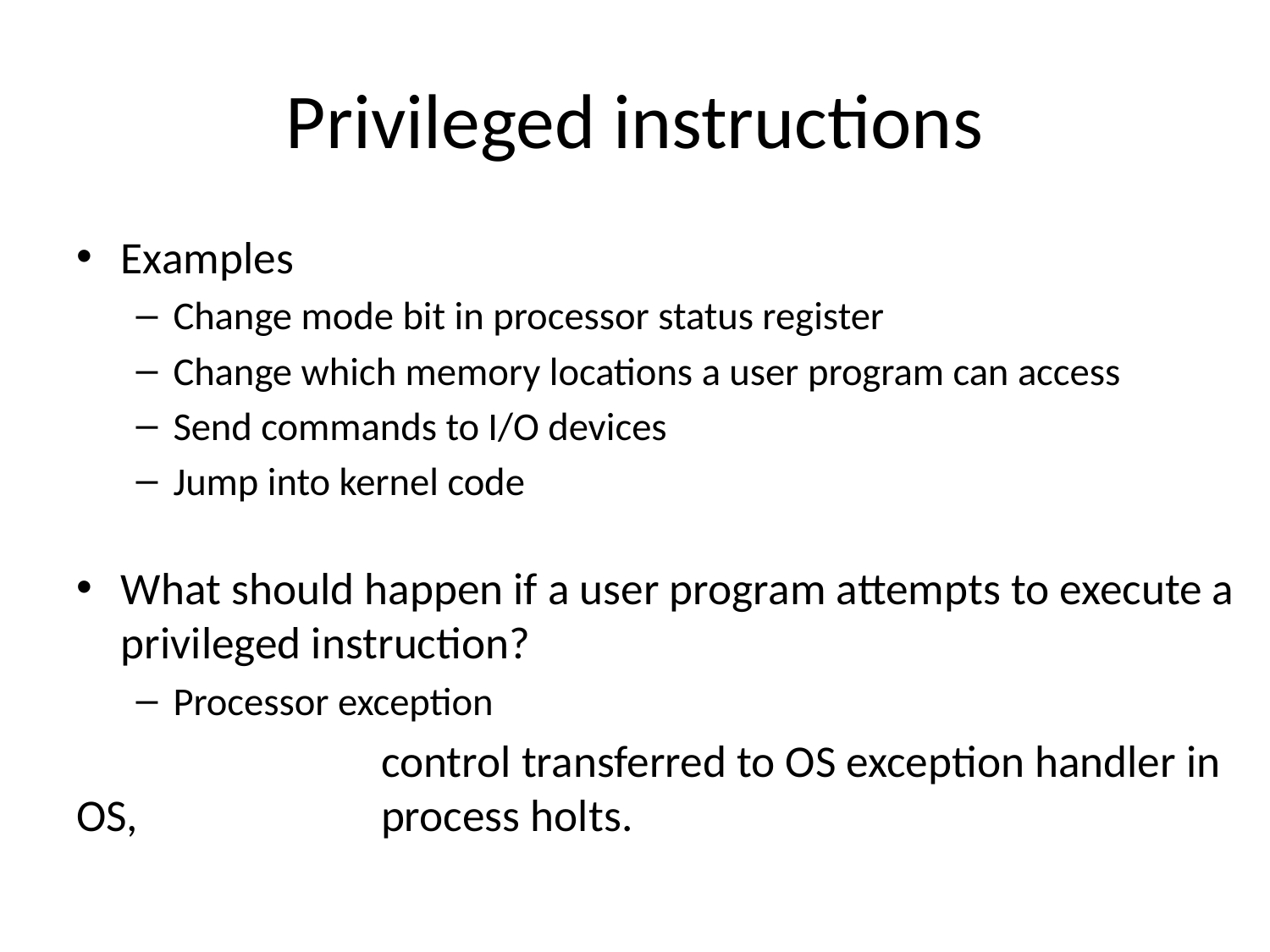

# Privileged instructions
Examples
Change mode bit in processor status register
Change which memory locations a user program can access
Send commands to I/O devices
Jump into kernel code
What should happen if a user program attempts to execute a privileged instruction?
Processor exception
			control transferred to OS exception handler in OS, 			process holts.